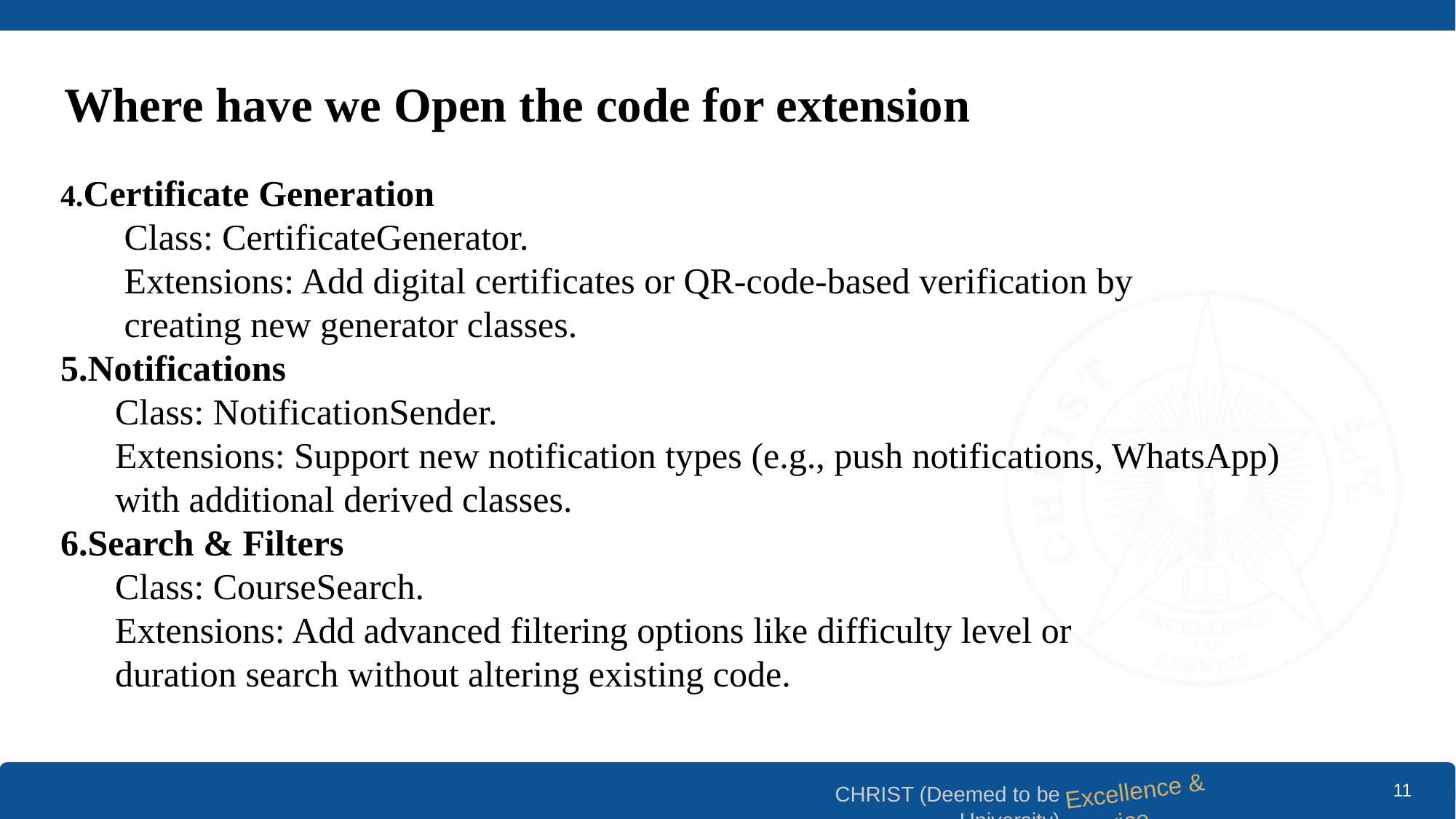

# Where have we Open the code for extension
4.Certificate Generation
       Class: CertificateGenerator.
       Extensions: Add digital certificates or QR-code-based verification by
       creating new generator classes.
Notifications
Class: NotificationSender.
Extensions: Support new notification types (e.g., push notifications, WhatsApp)
with additional derived classes.
Search & Filters
Class: CourseSearch.
Extensions: Add advanced filtering options like difficulty level or
duration search without altering existing code.

11